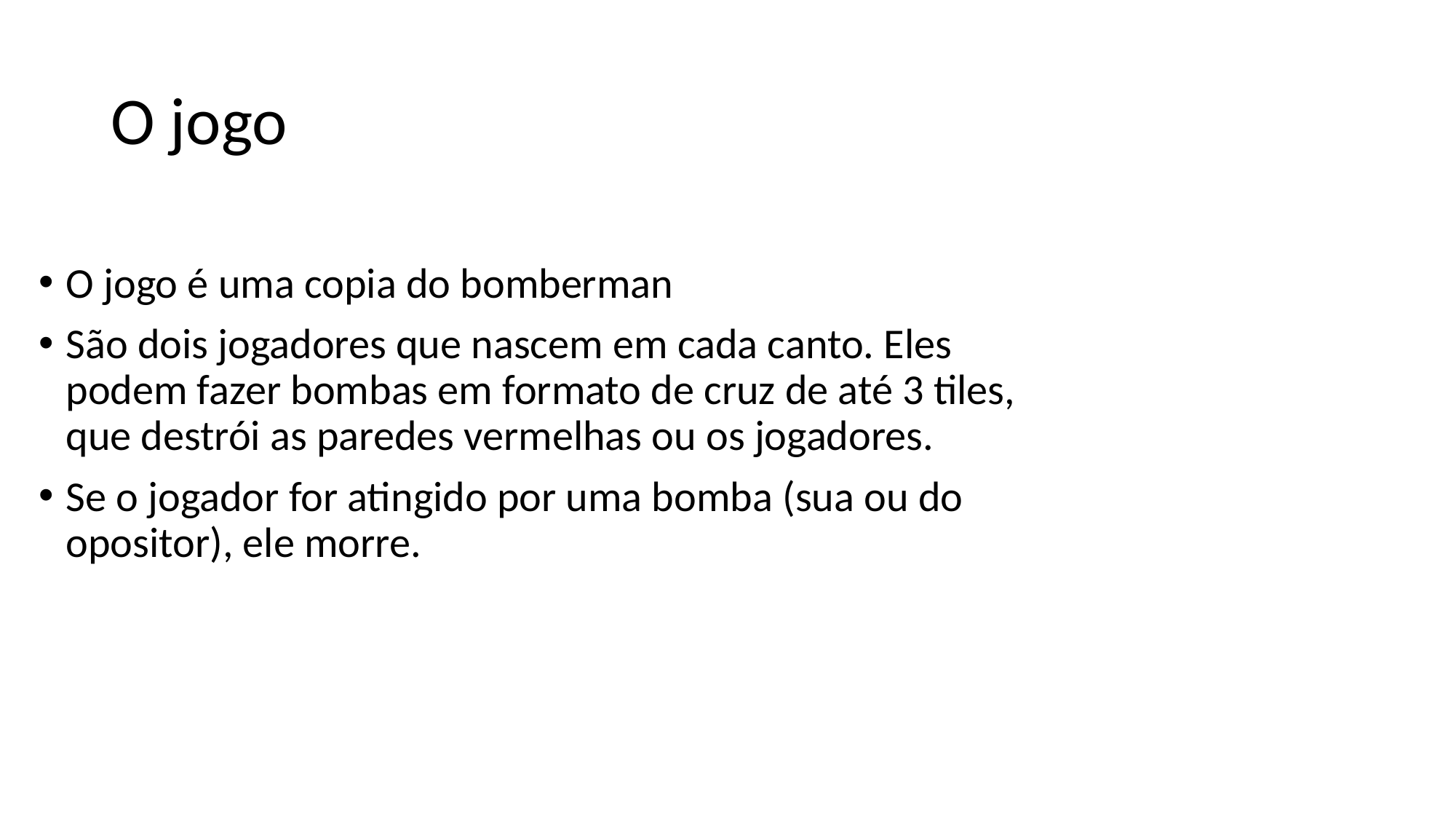

# O jogo
O jogo é uma copia do bomberman
São dois jogadores que nascem em cada canto. Eles podem fazer bombas em formato de cruz de até 3 tiles, que destrói as paredes vermelhas ou os jogadores.
Se o jogador for atingido por uma bomba (sua ou do opositor), ele morre.